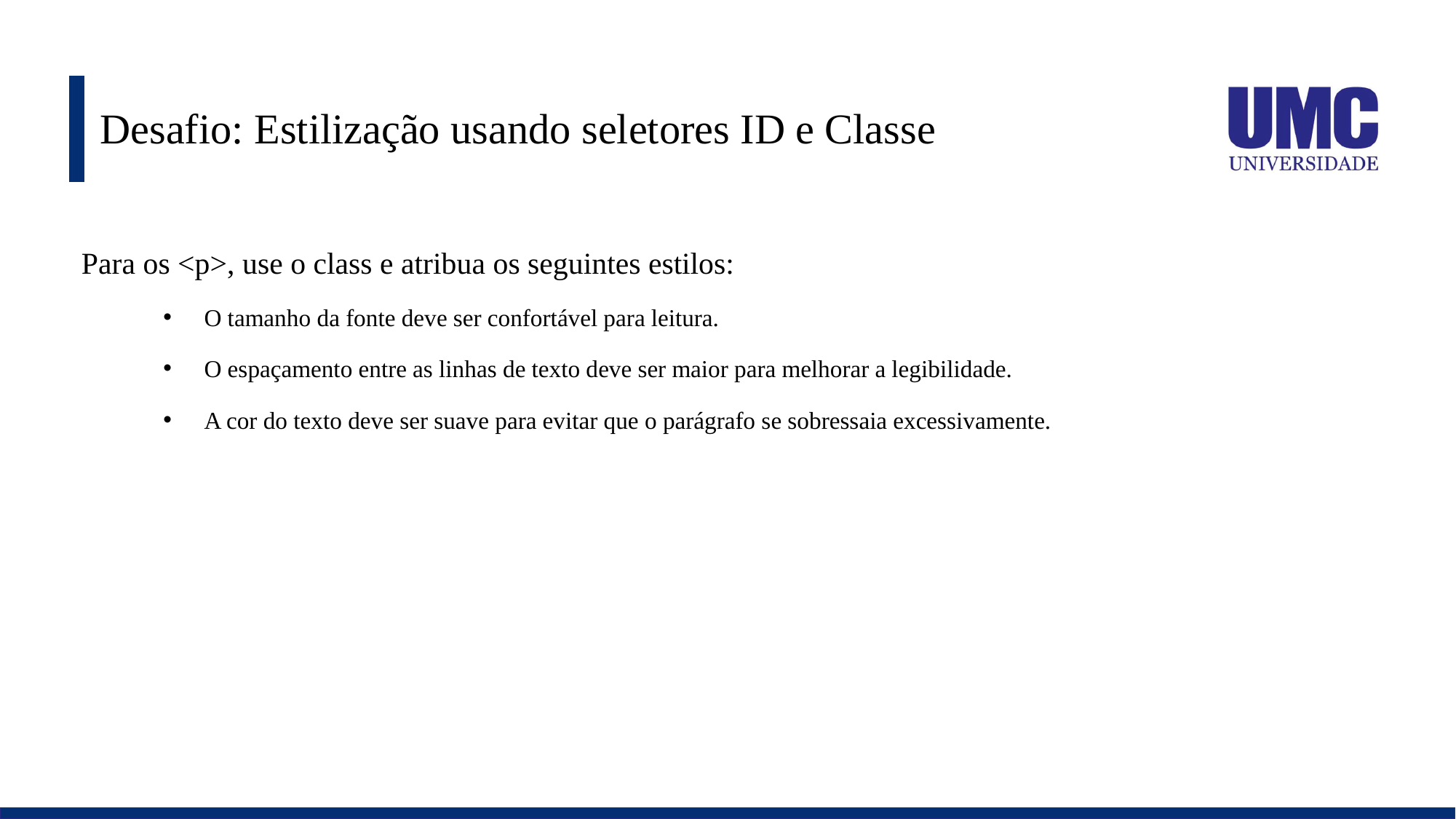

# Desafio: Estilização usando seletores ID e Classe
Para os <p>, use o class e atribua os seguintes estilos:
O tamanho da fonte deve ser confortável para leitura.
O espaçamento entre as linhas de texto deve ser maior para melhorar a legibilidade.
A cor do texto deve ser suave para evitar que o parágrafo se sobressaia excessivamente.